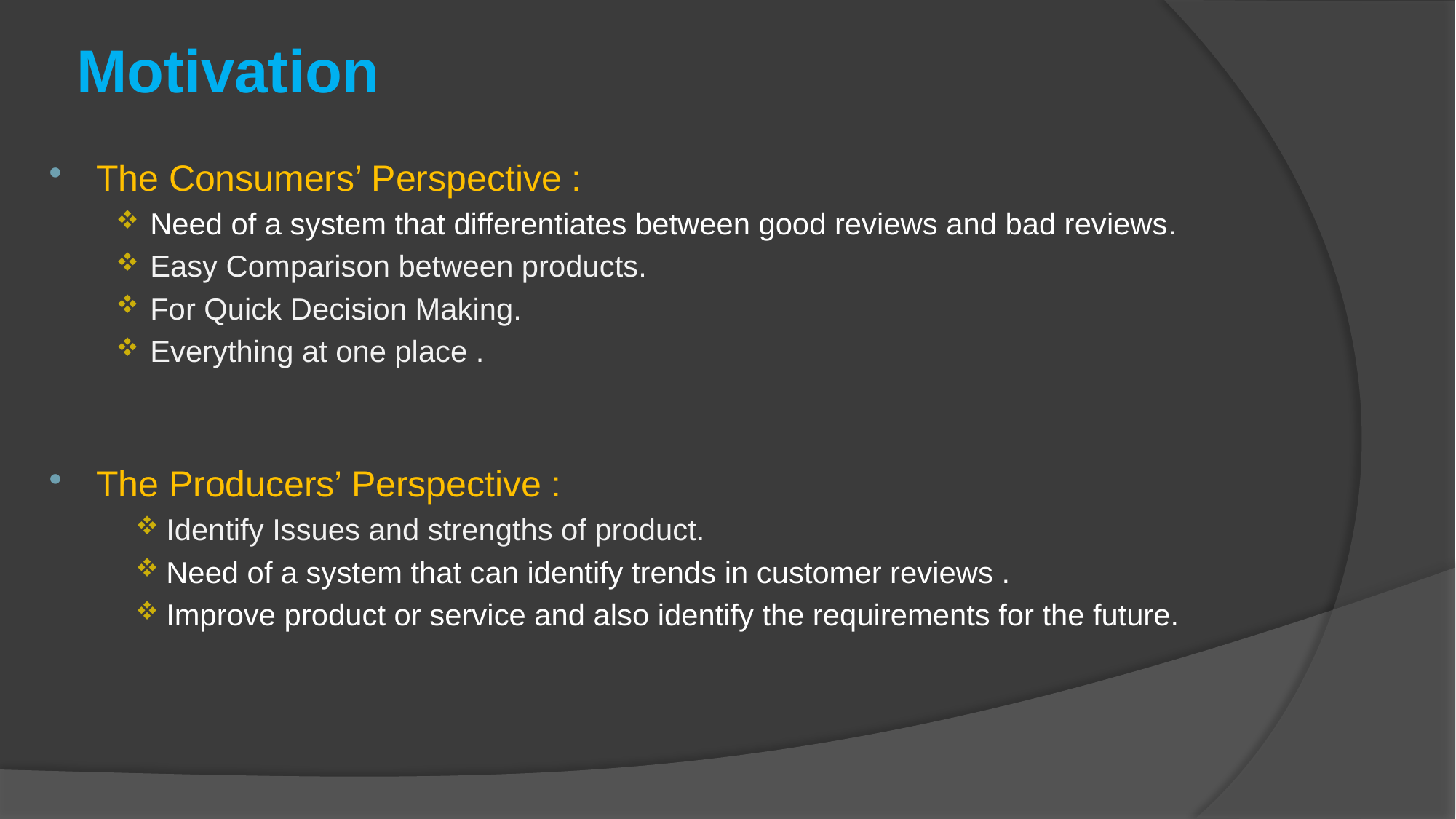

# Motivation
The Consumers’ Perspective :
Need of a system that diﬀerentiates between good reviews and bad reviews.
Easy Comparison between products.
For Quick Decision Making.
Everything at one place .

The Producers’ Perspective :
Identify Issues and strengths of product.
Need of a system that can identify trends in customer reviews .
Improve product or service and also identify the requirements for the future.